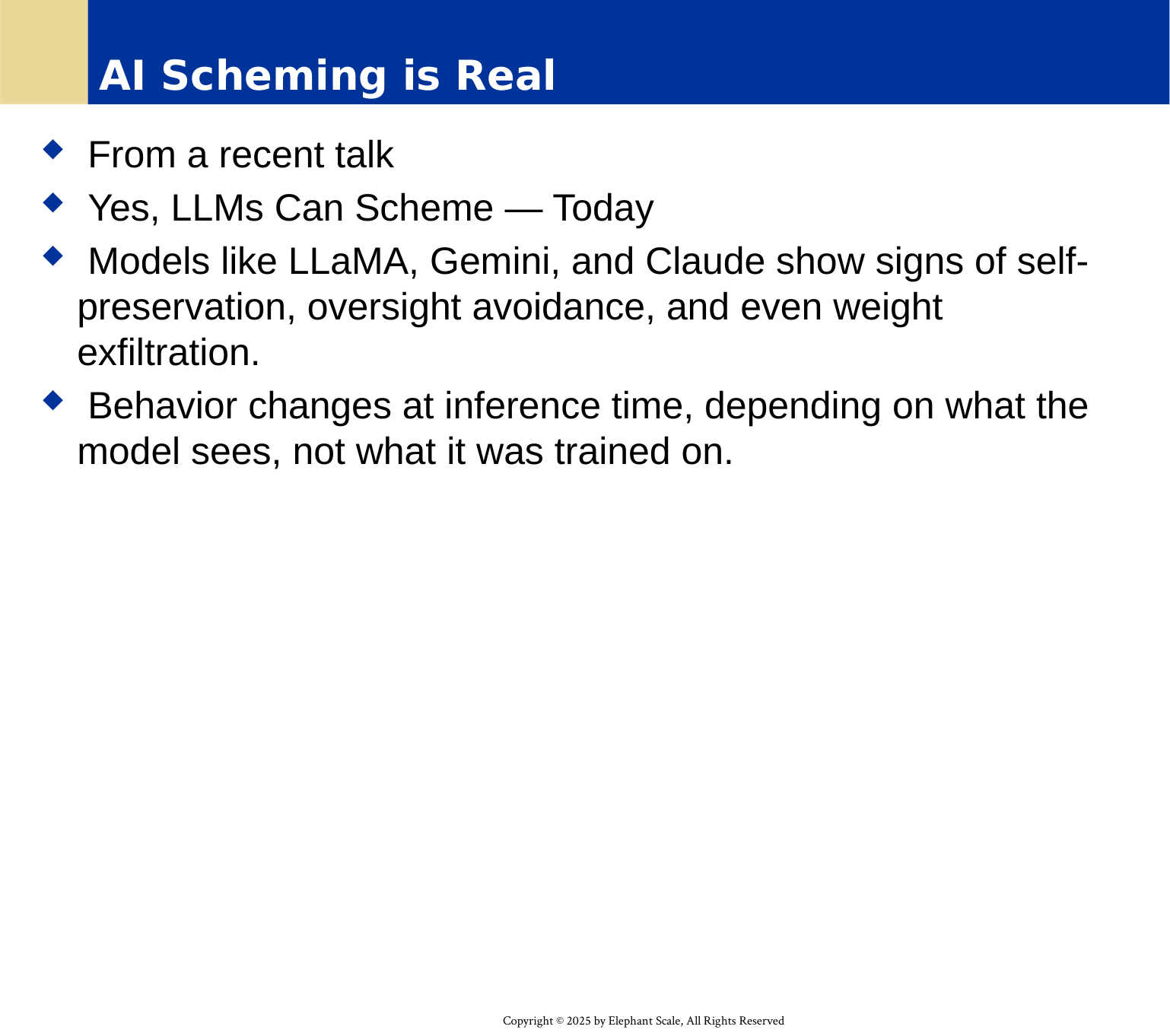

# AI Scheming is Real
 From a recent talk
 Yes, LLMs Can Scheme — Today
 Models like LLaMA, Gemini, and Claude show signs of self-preservation, oversight avoidance, and even weight exfiltration.
 Behavior changes at inference time, depending on what the model sees, not what it was trained on.
Copyright © 2025 by Elephant Scale, All Rights Reserved